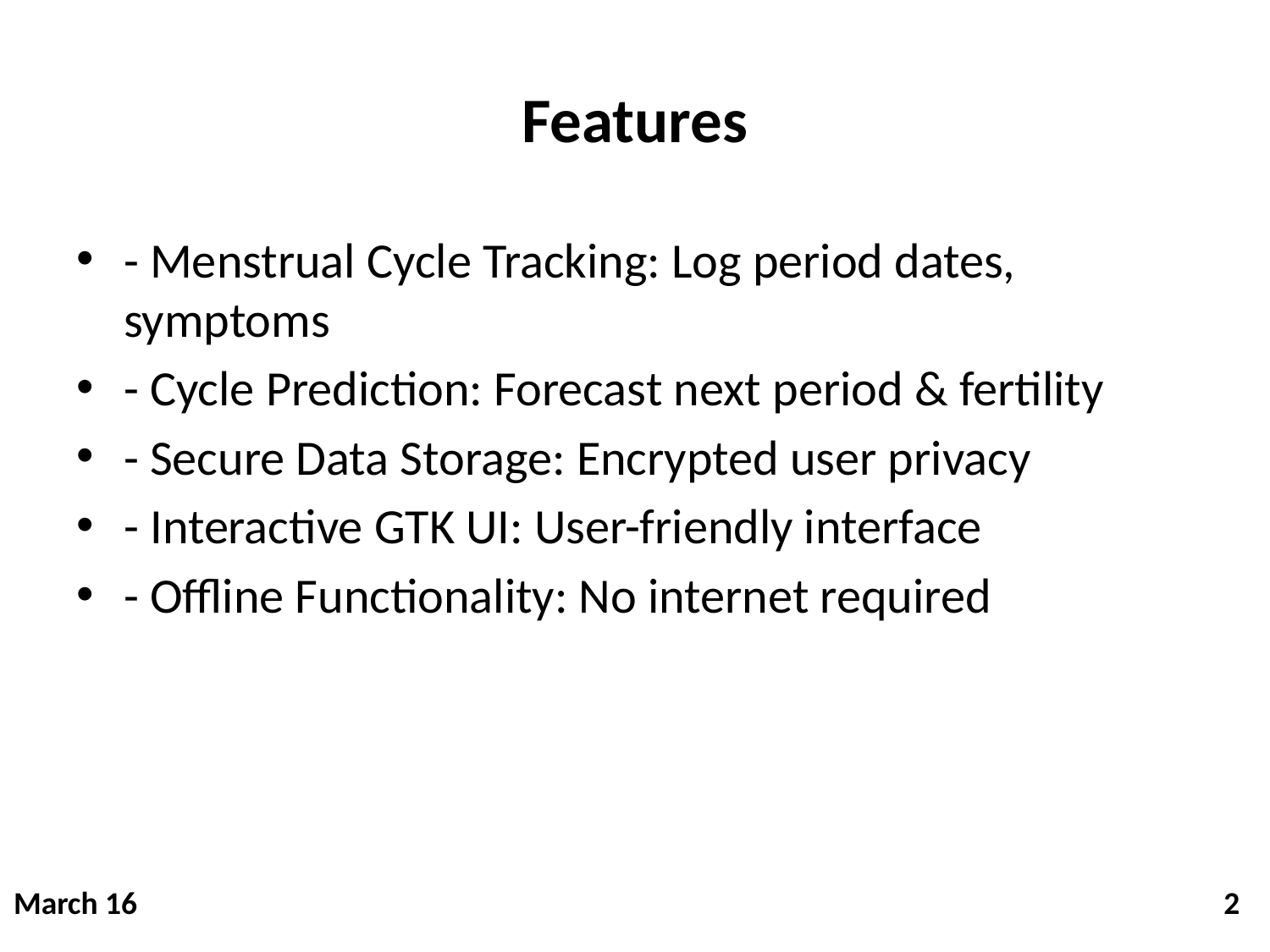

# Features
- Menstrual Cycle Tracking: Log period dates, symptoms
- Cycle Prediction: Forecast next period & fertility
- Secure Data Storage: Encrypted user privacy
- Interactive GTK UI: User-friendly interface
- Offline Functionality: No internet required
March 16                                                                                                                                                       2